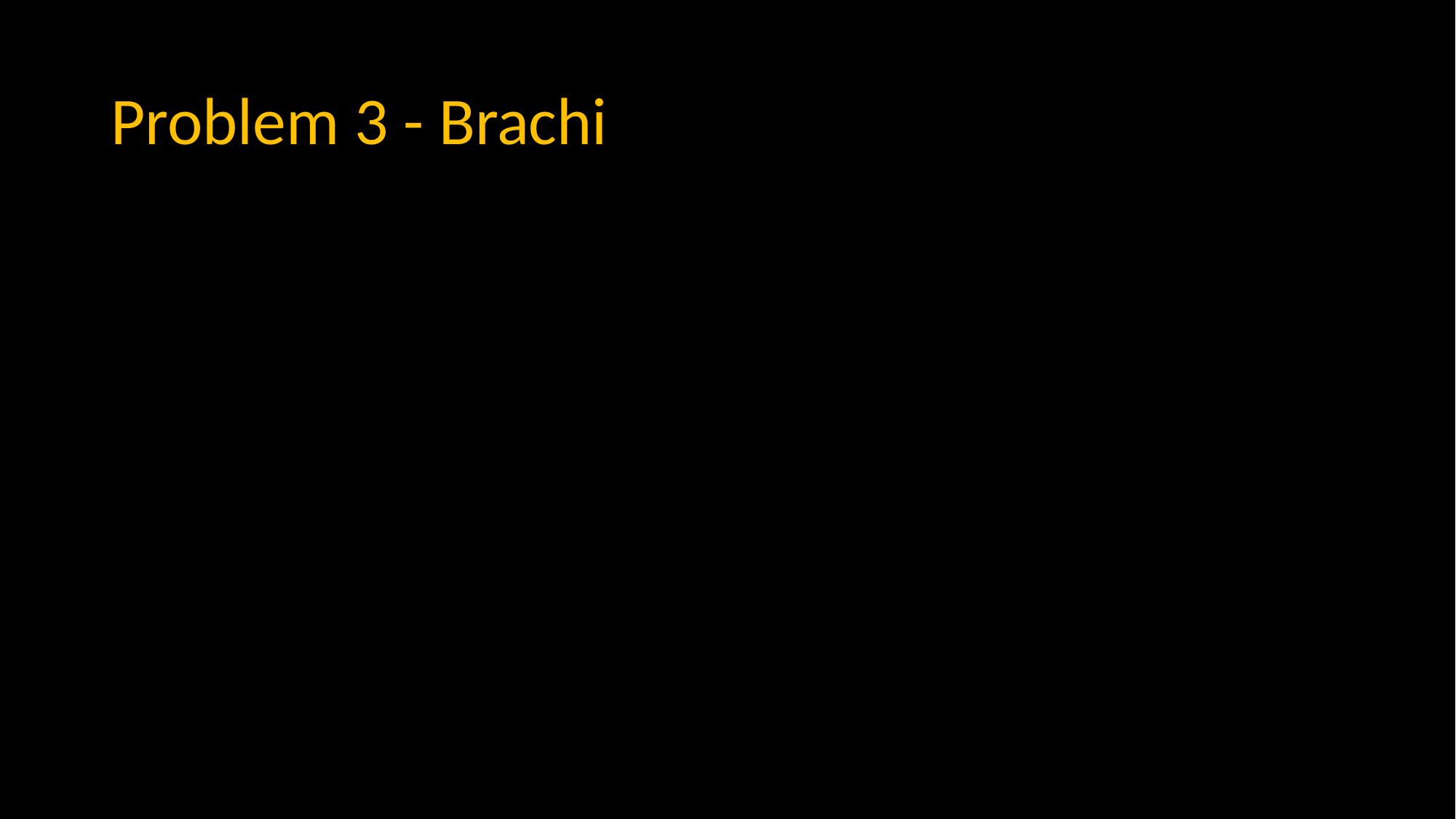

# Problem 3 - Brachi

Open it in a hex editor.
Notice there is a “PK” somewhere near the end of the file.
PK is the file header of zip files.
This indicates that this file might actually not be an image, it’s a zip!
Find the first instance of PK, and copy everything from that point on to the end.
Open a new file in the hex editor, paste in the hex you copied, and save it as a zip file.
Unzip the file to view its contents.
There are many files in the zip file, but one is interesting: whatAFineKeyThisIs.
In it, there is some suspicious text that looks like it’s been enciphered. Run it through quiucp to get: the lucky number is seventeen
Let’s try going to the file number 17 in the zip file.
Ctrl+F “answer”, and you’ll find the flag.
ANSWER4Y0UREFF0RTSISC1PH3RSANDKRYPT0